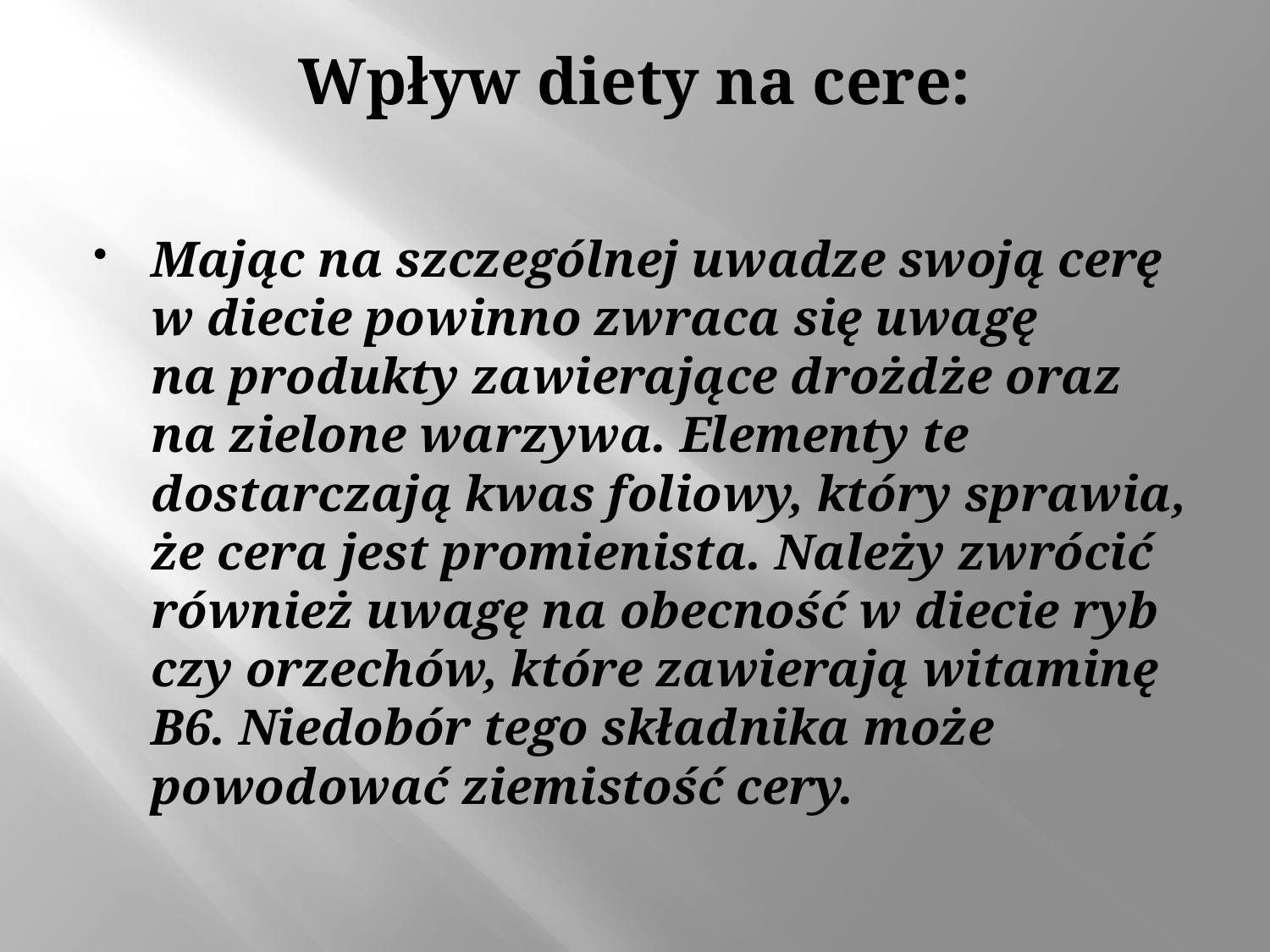

# Wpływ diety na cere:
Mając na szczególnej uwadze swoją cerę w diecie powinno zwraca się uwagę na produkty zawierające drożdże oraz na zielone warzywa. Elementy te dostarczają kwas foliowy, który sprawia, że cera jest promienista. Należy zwrócić również uwagę na obecność w diecie ryb czy orzechów, które zawierają witaminę B6. Niedobór tego składnika może powodować ziemistość cery.